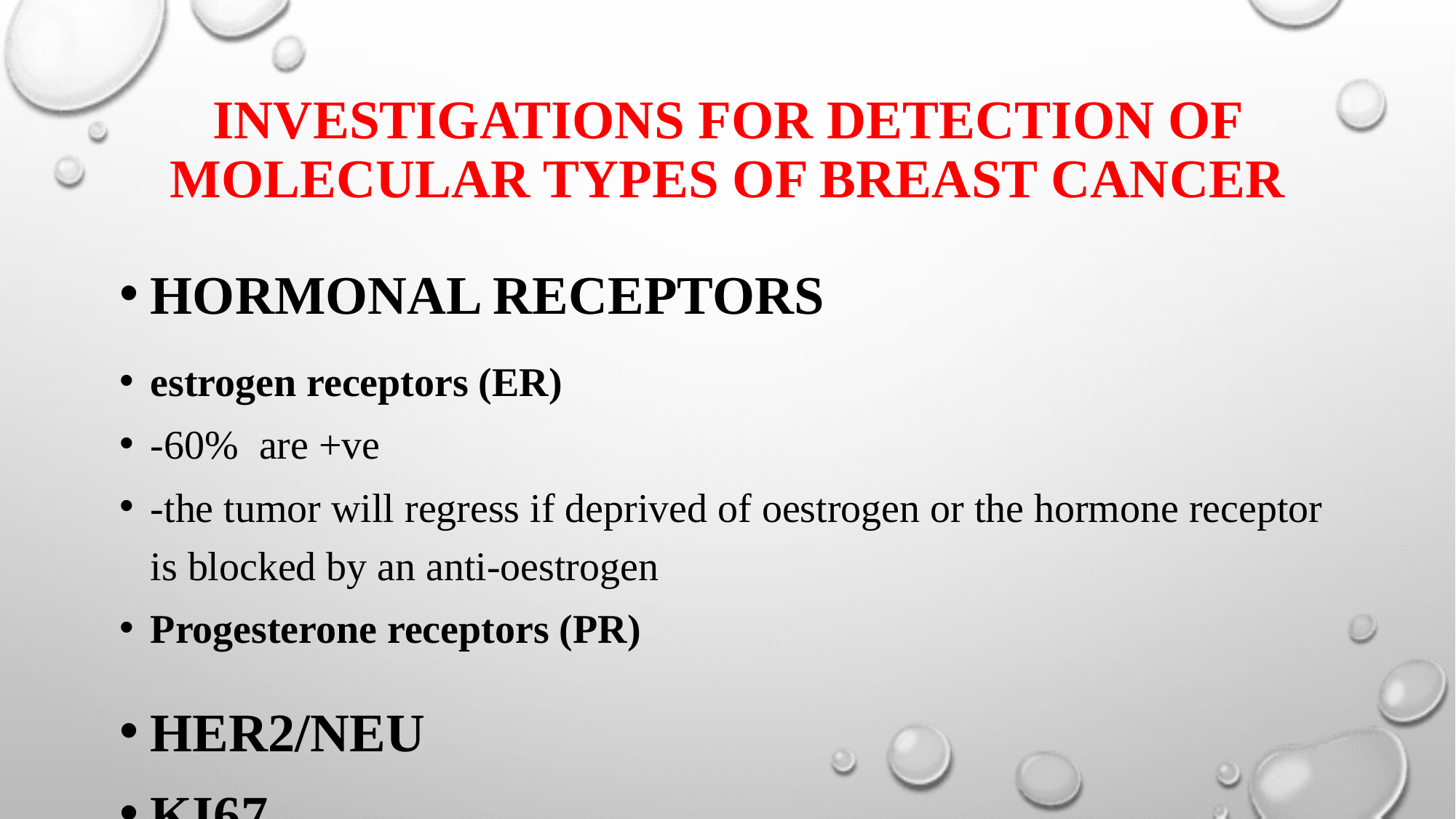

# Investigations for detection of Molecular types of breast cancer

Hormonal Receptors

estrogen receptors (ER)
-60%  are +ve
-the tumor will regress if deprived of oestrogen or the hormone receptor is blocked by an anti-oestrogen
Progesterone receptors (PR)

HER2/neu
KI67